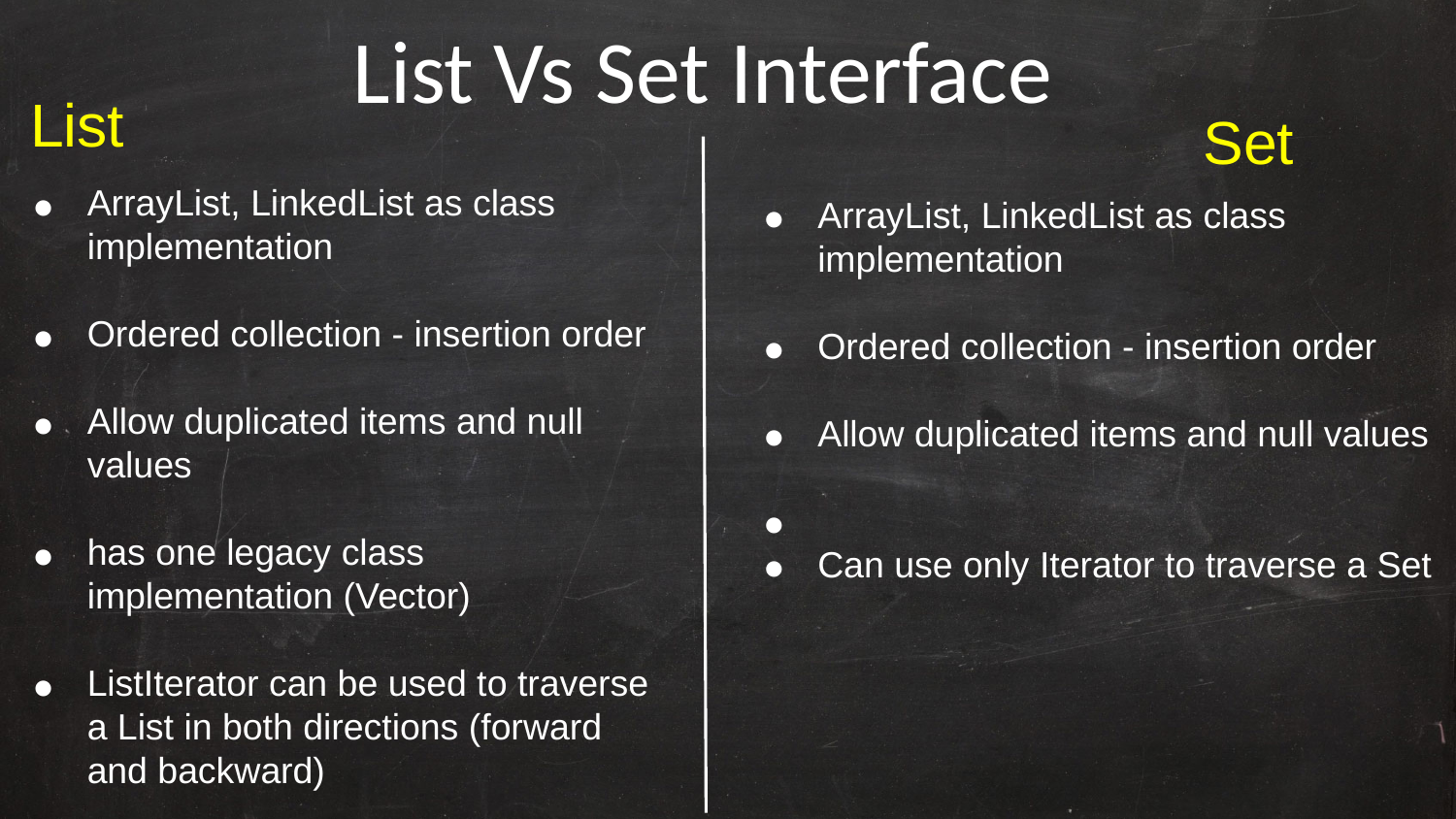

List Vs Set Interface
List
Set

ArrayList, LinkedList as class implementation

Ordered collection - insertion order

Allow duplicated items and null values

has one legacy class implementation (Vector)

ListIterator can be used to traverse a List in both directions (forward and backward)

ArrayList, LinkedList as class implementation

Ordered collection - insertion order

Allow duplicated items and null values

Can use only Iterator to traverse a Set